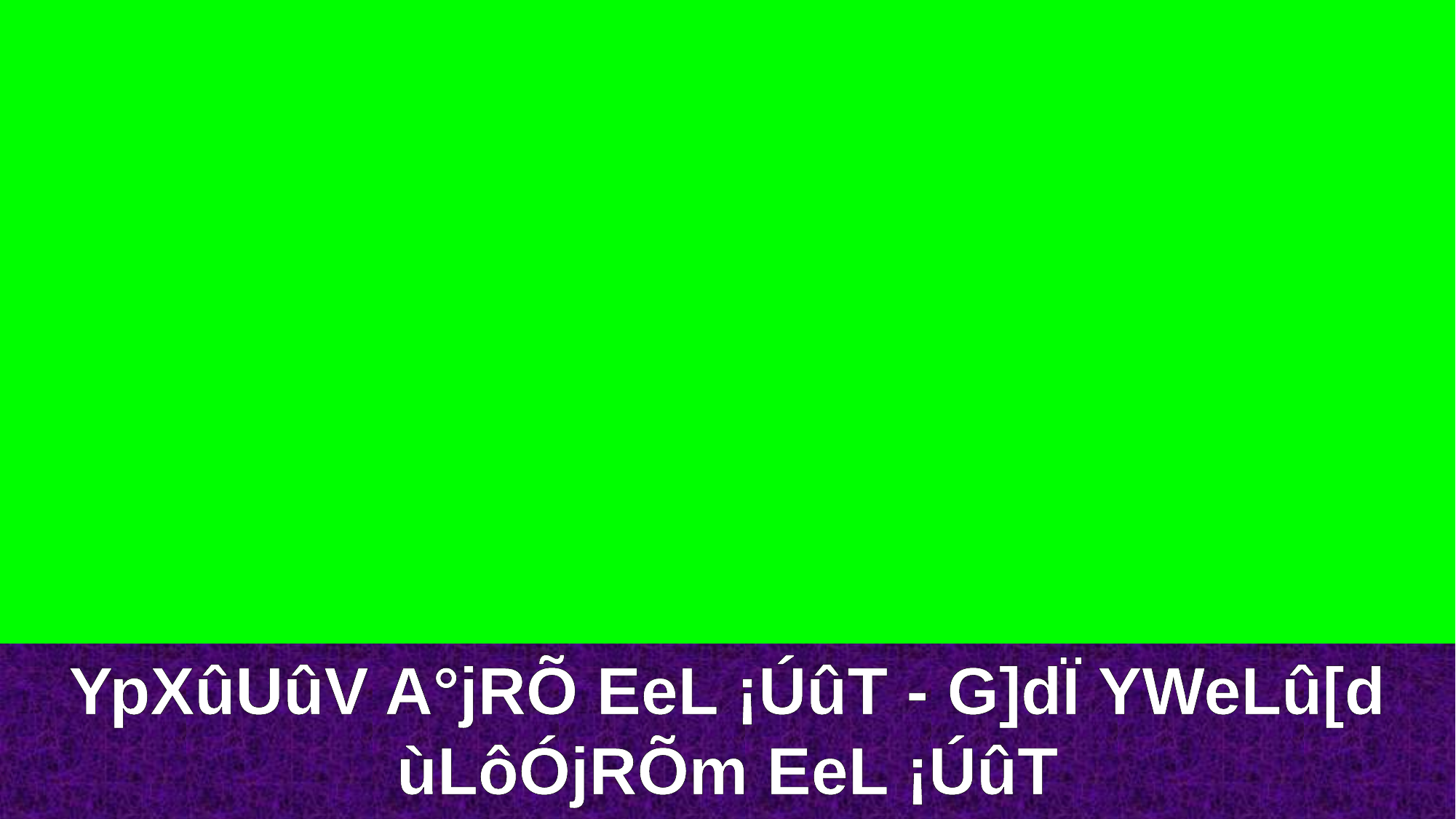

YpXûUûV A°jRÕ EeL ¡ÚûT - G]dÏ YWeLû[d ùLôÓjRÕm EeL ¡ÚûT